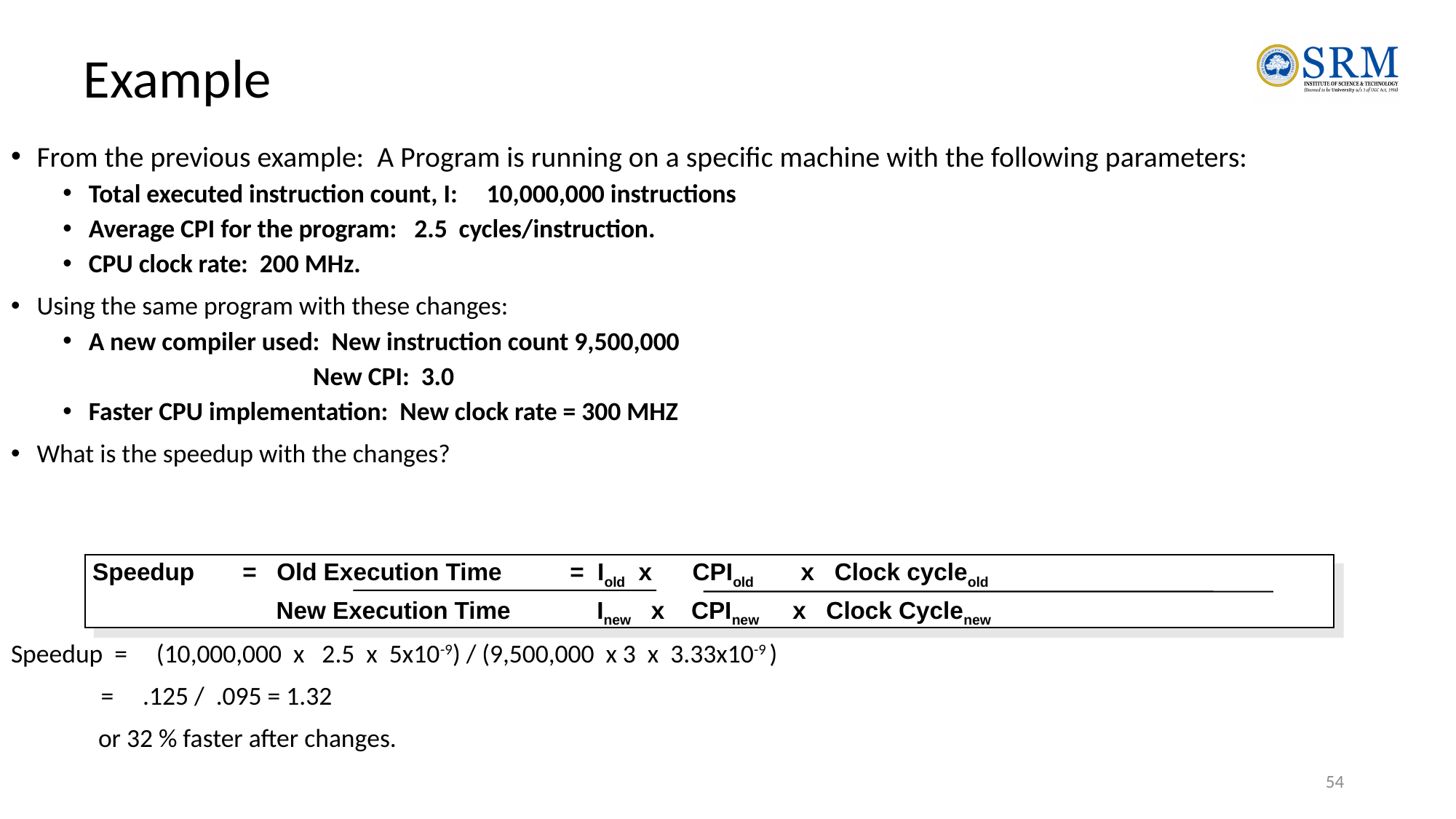

# Example
From the previous example:  A Program is running on a specific machine with the following parameters:
Total executed instruction count, I:     10,000,000 instructions
Average CPI for the program:   2.5  cycles/instruction.
CPU clock rate:  200 MHz.
Using the same program with these changes:
A new compiler used:  New instruction count 9,500,000
                                           New CPI:  3.0
Faster CPU implementation:  New clock rate = 300 MHZ
What is the speedup with the changes?

Speedup  =     (10,000,000  x   2.5  x  5x10-9) / (9,500,000  x 3  x  3.33x10-9 )
                          =     .125 /  .095 = 1.32
               or 32 % faster after changes.

Speedup	=   Old Execution Time 	=  Iold  x      CPIold       x   Clock cycleold
        	     New Execution Time	    Inew   x    CPInew     x   Clock Cyclenew

54